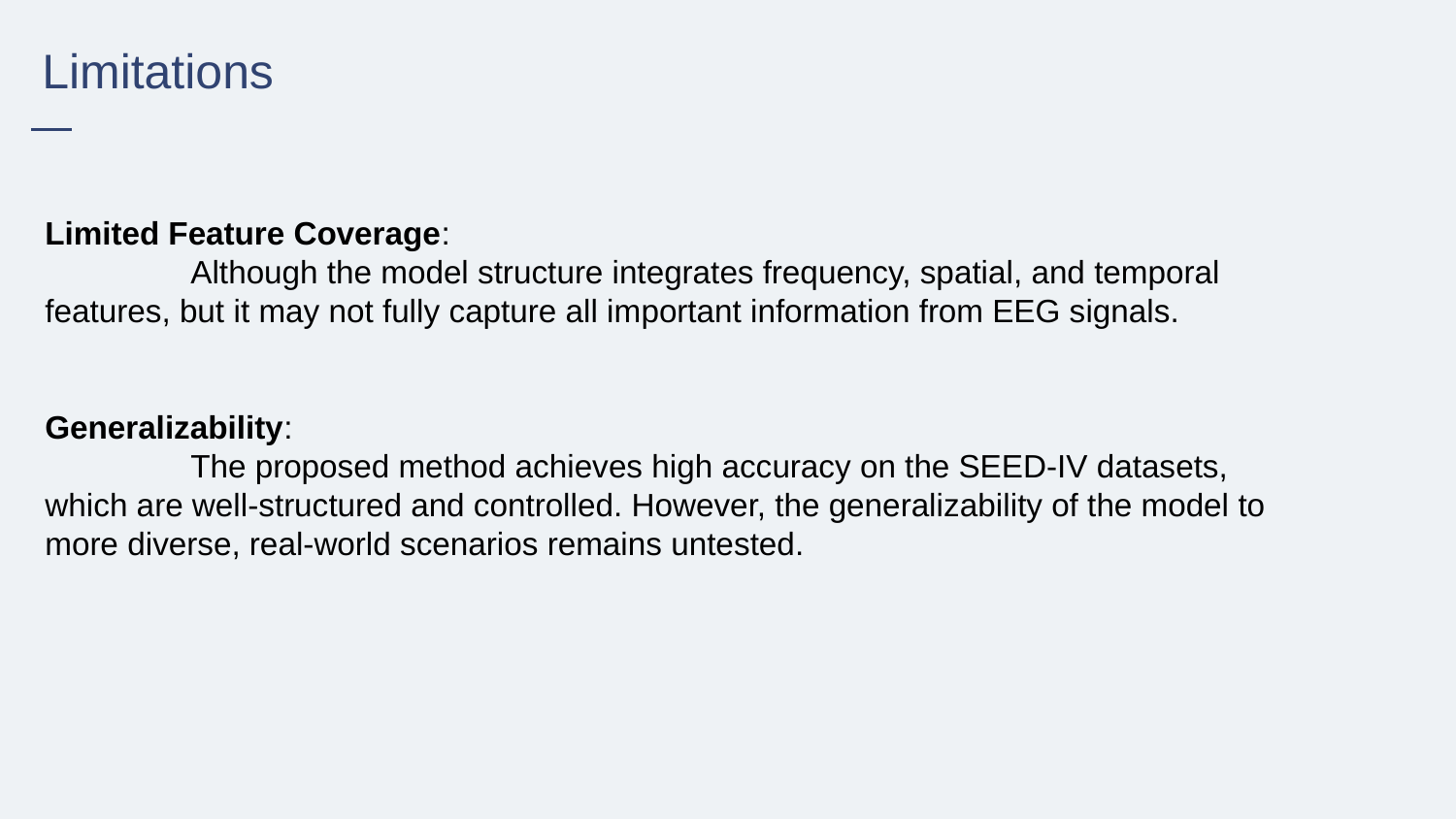

Limitations
Limited Feature Coverage:
	Although the model structure integrates frequency, spatial, and temporal features, but it may not fully capture all important information from EEG signals.

Generalizability:
	The proposed method achieves high accuracy on the SEED-IV datasets, which are well-structured and controlled. However, the generalizability of the model to more diverse, real-world scenarios remains untested.